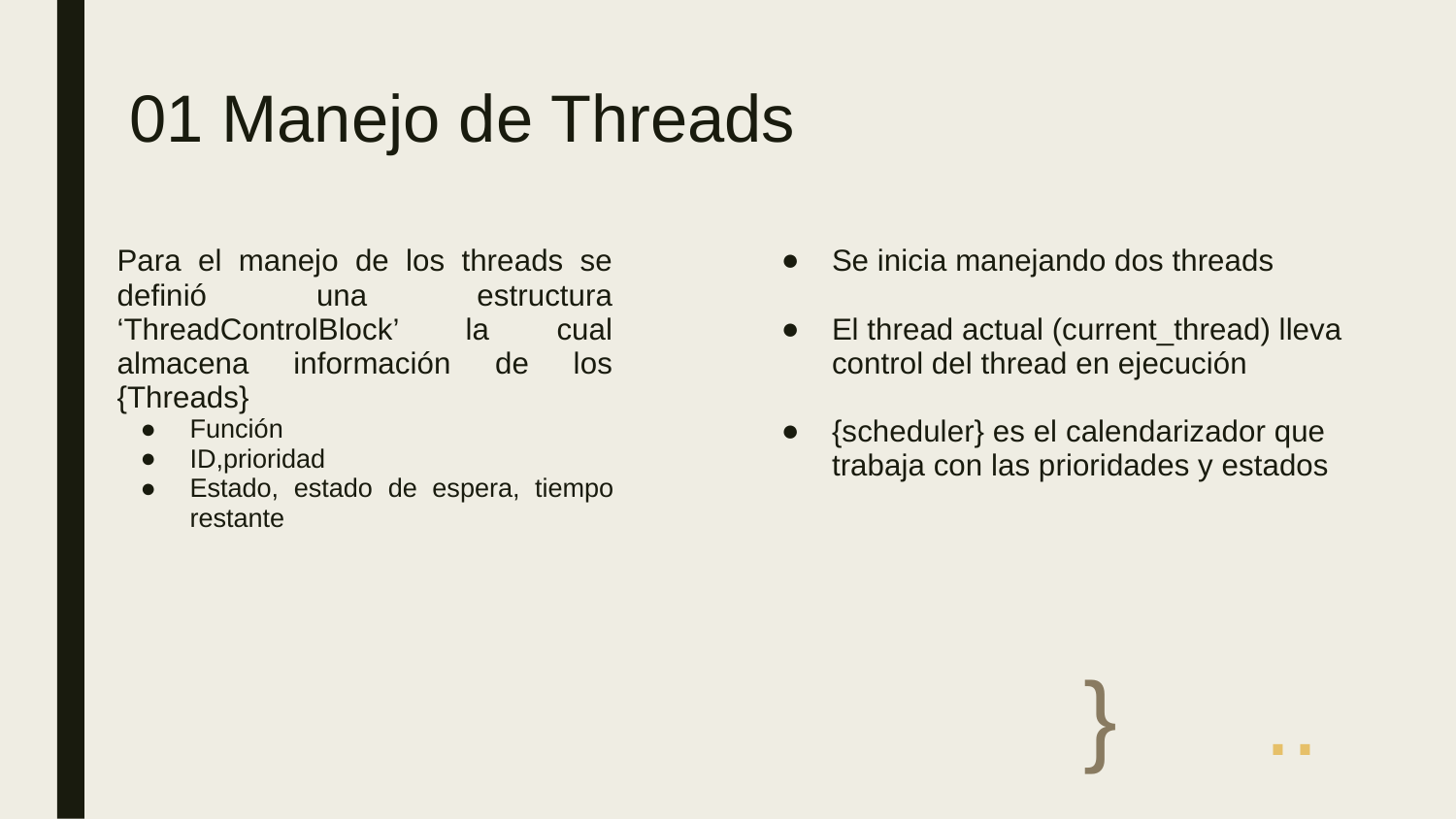

# 01 Manejo de Threads
Se inicia manejando dos threads

El thread actual (current_thread) lleva control del thread en ejecución

{scheduler} es el calendarizador que trabaja con las prioridades y estados
Para el manejo de los threads se definió una estructura ‘ThreadControlBlock’ la cual almacena información de los {Threads}
Función
ID,prioridad
Estado, estado de espera, tiempo restante

}
..